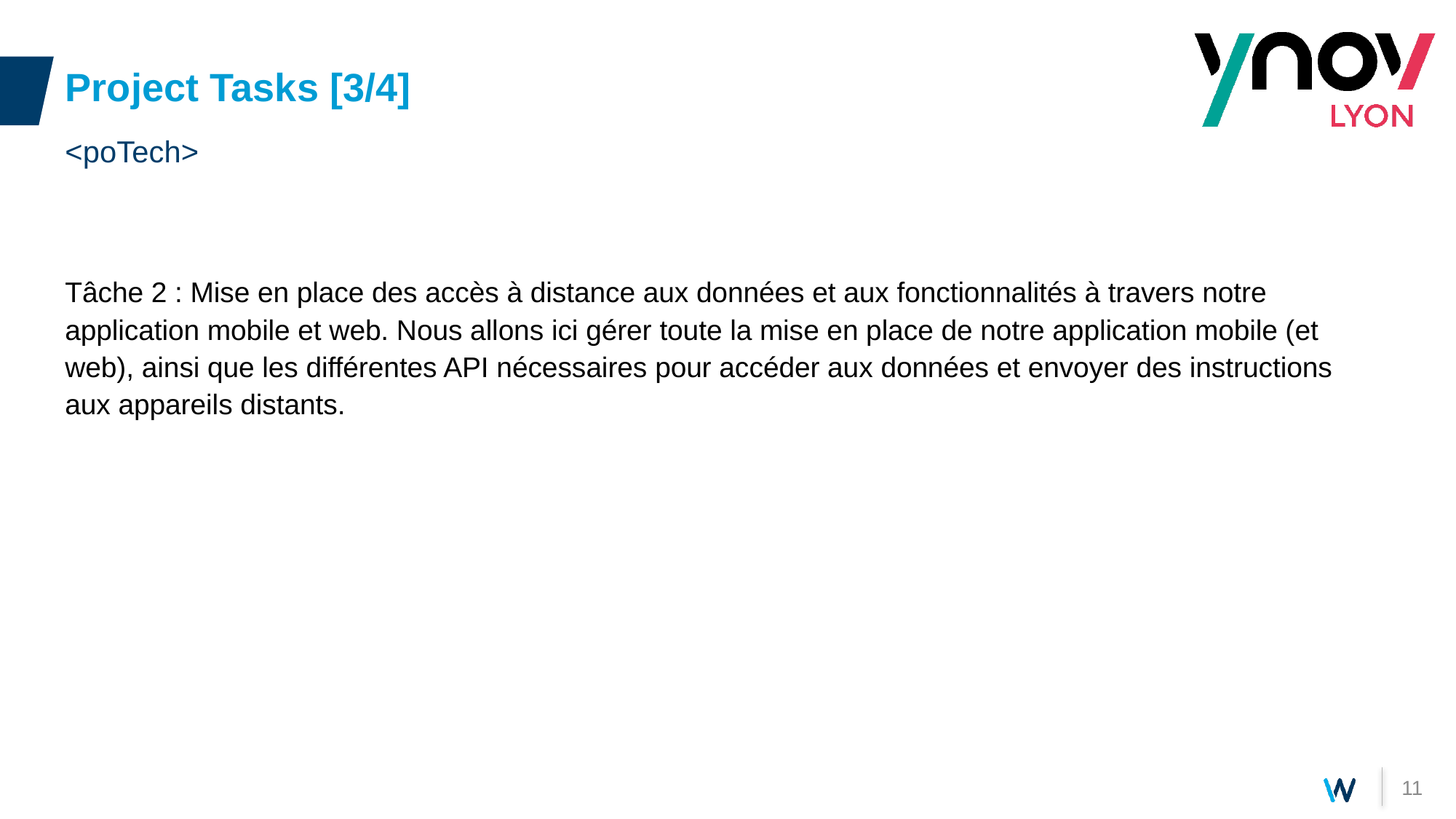

# Project Tasks [3/4]
<poTech>
Tâche 2 : Mise en place des accès à distance aux données et aux fonctionnalités à travers notre application mobile et web. Nous allons ici gérer toute la mise en place de notre application mobile (et web), ainsi que les différentes API nécessaires pour accéder aux données et envoyer des instructions aux appareils distants.